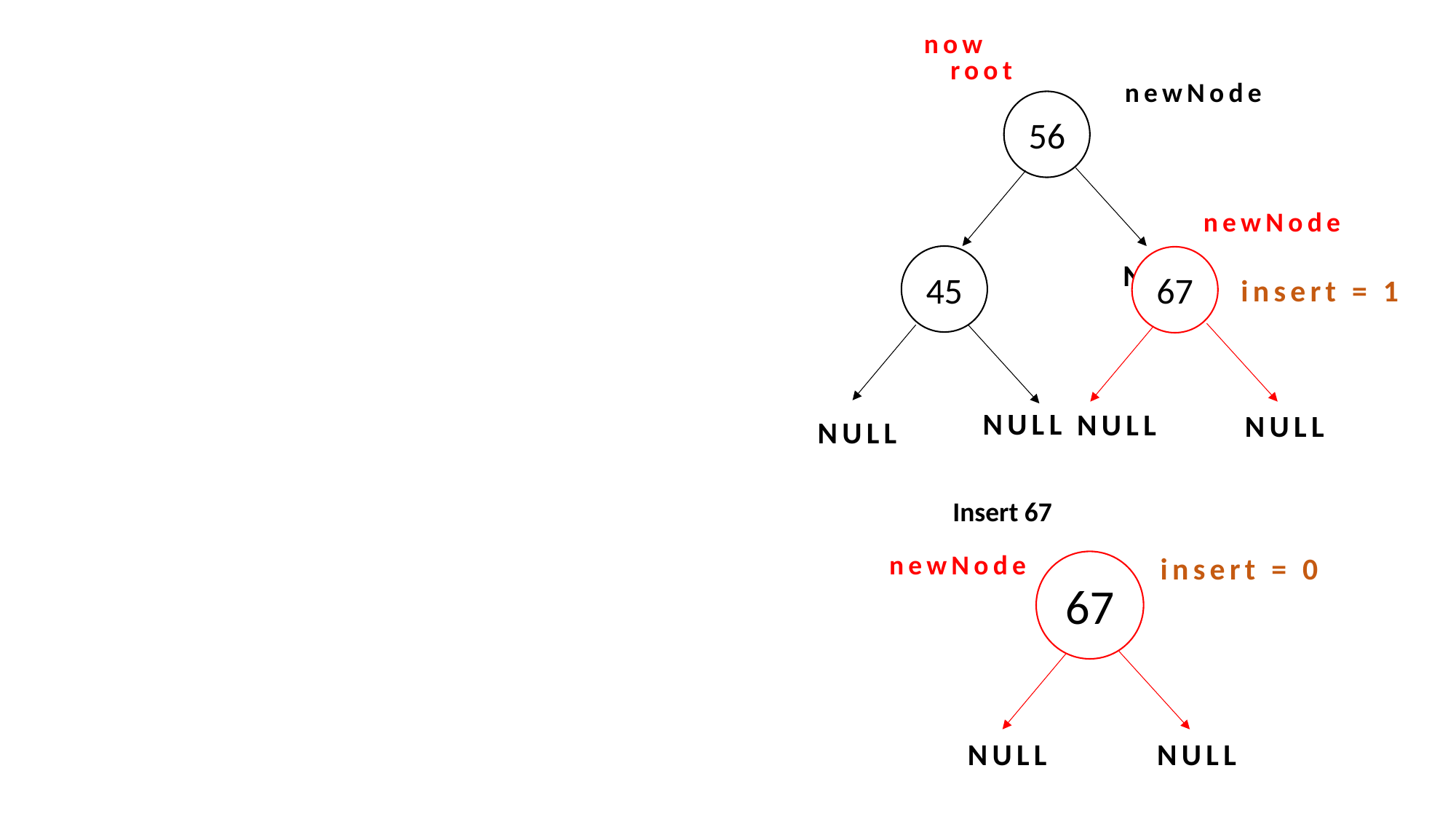

now
root
newNode
56
newNode
45
67
NULL
insert = 1
NULL
NULL
NULL
NULL
Insert 67
newNode
insert = 0
67
NULL
NULL